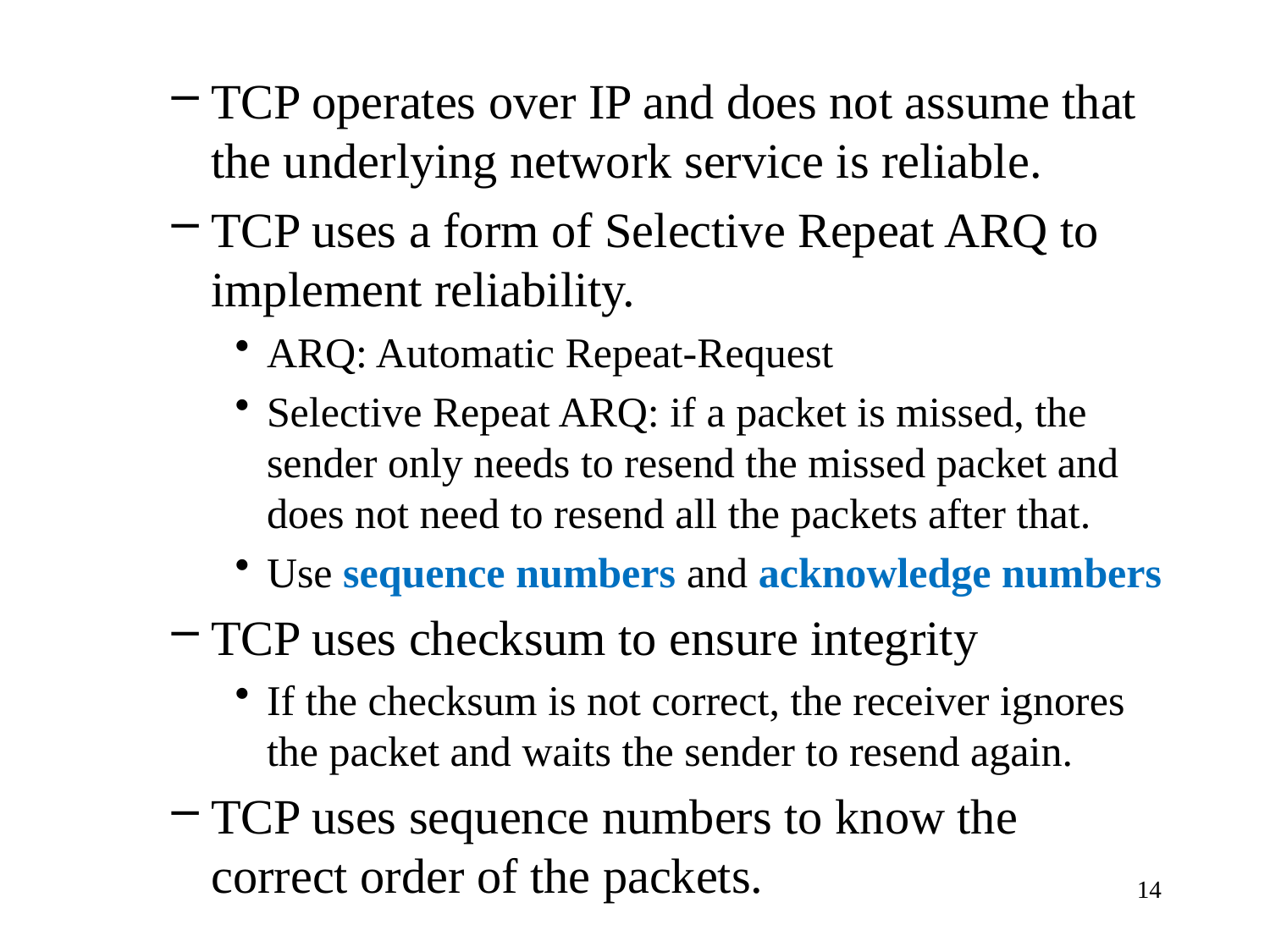

TCP operates over IP and does not assume that the underlying network service is reliable.
TCP uses a form of Selective Repeat ARQ to implement reliability.
ARQ: Automatic Repeat-Request
Selective Repeat ARQ: if a packet is missed, the sender only needs to resend the missed packet and does not need to resend all the packets after that.
Use sequence numbers and acknowledge numbers
TCP uses checksum to ensure integrity
If the checksum is not correct, the receiver ignores the packet and waits the sender to resend again.
TCP uses sequence numbers to know the correct order of the packets.
14